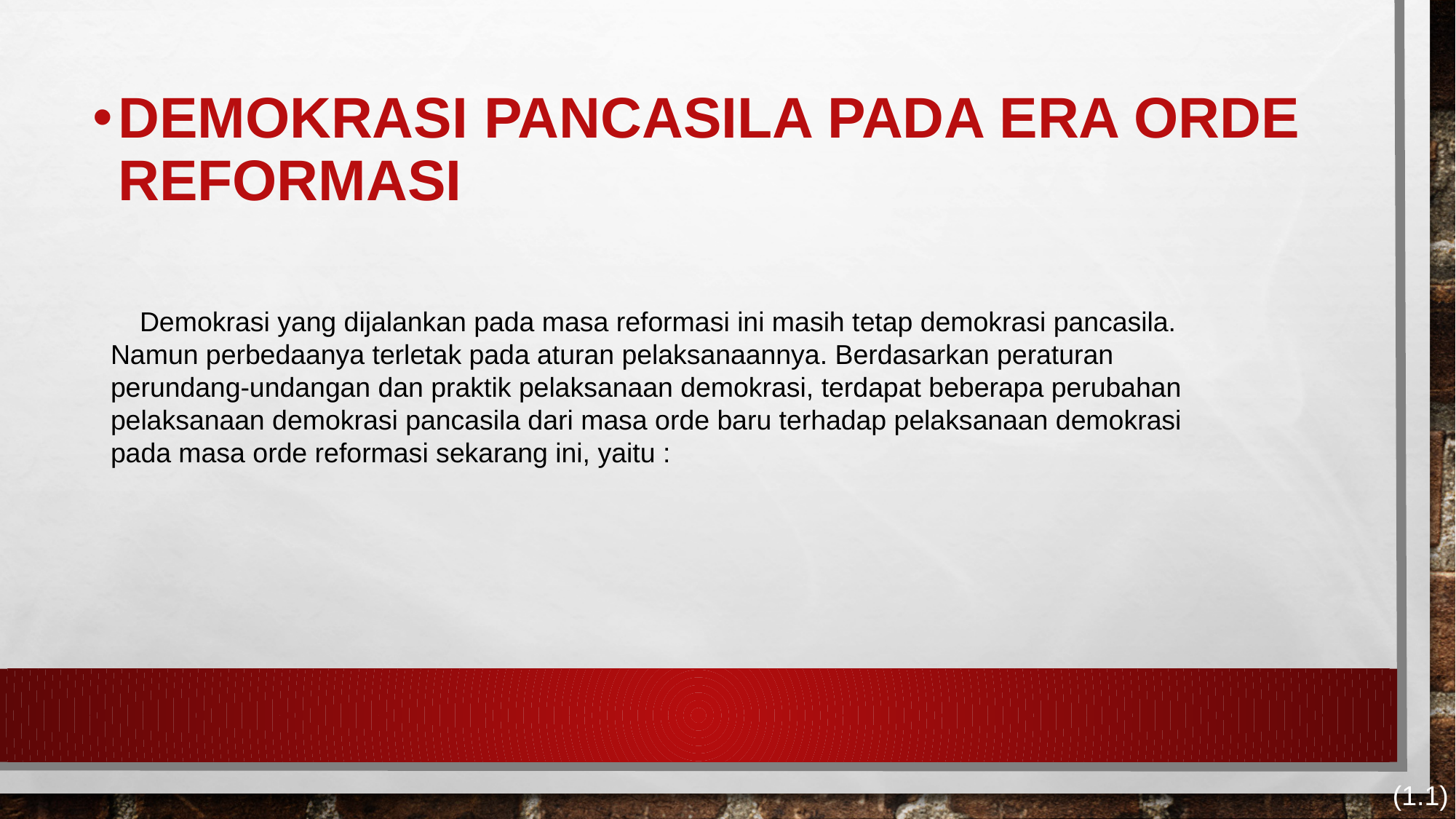

# Demokrasi Pancasila Pada Era Orde Reformasi
Demokrasi yang dijalankan pada masa reformasi ini masih tetap demokrasi pancasila. Namun perbedaanya terletak pada aturan pelaksanaannya. Berdasarkan peraturan perundang-undangan dan praktik pelaksanaan demokrasi, terdapat beberapa perubahan pelaksanaan demokrasi pancasila dari masa orde baru terhadap pelaksanaan demokrasi pada masa orde reformasi sekarang ini, yaitu :
(1.1)